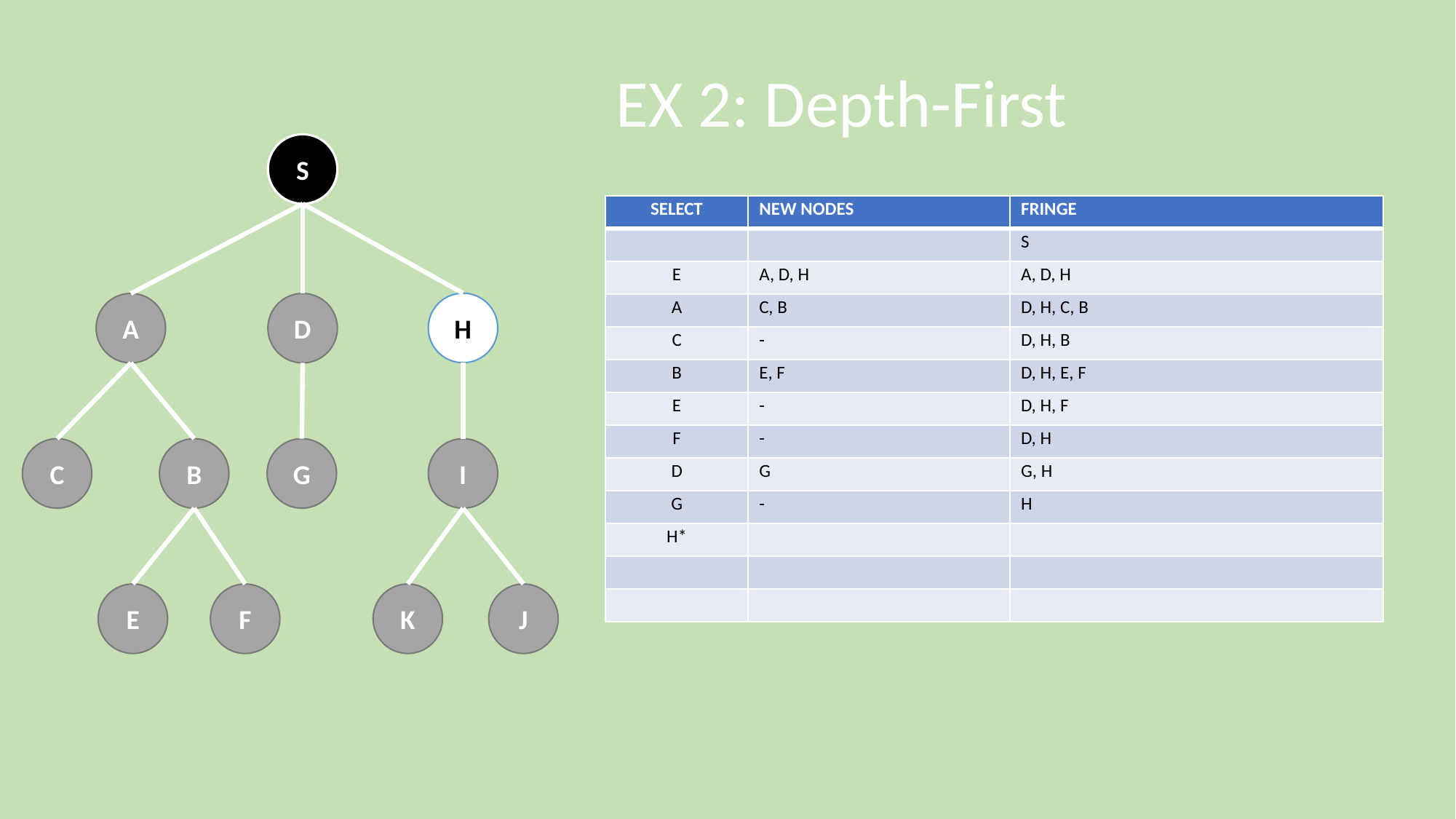

# EX 2: Depth-First
S
| SELECT | NEW NODES | FRINGE |
| --- | --- | --- |
|  |  | S |
| E | A, D, H | A, D, H |
| A | C, B | D, H, C, B |
| C | - | D, H, B |
| B | E, F | D, H, E, F |
| E | - | D, H, F |
| F | - | D, H |
| D | G | G, H |
| G | - | H |
| H\* |  |  |
|  |  |  |
|  |  |  |
H
D
A
G
I
C
B
F
J
E
K